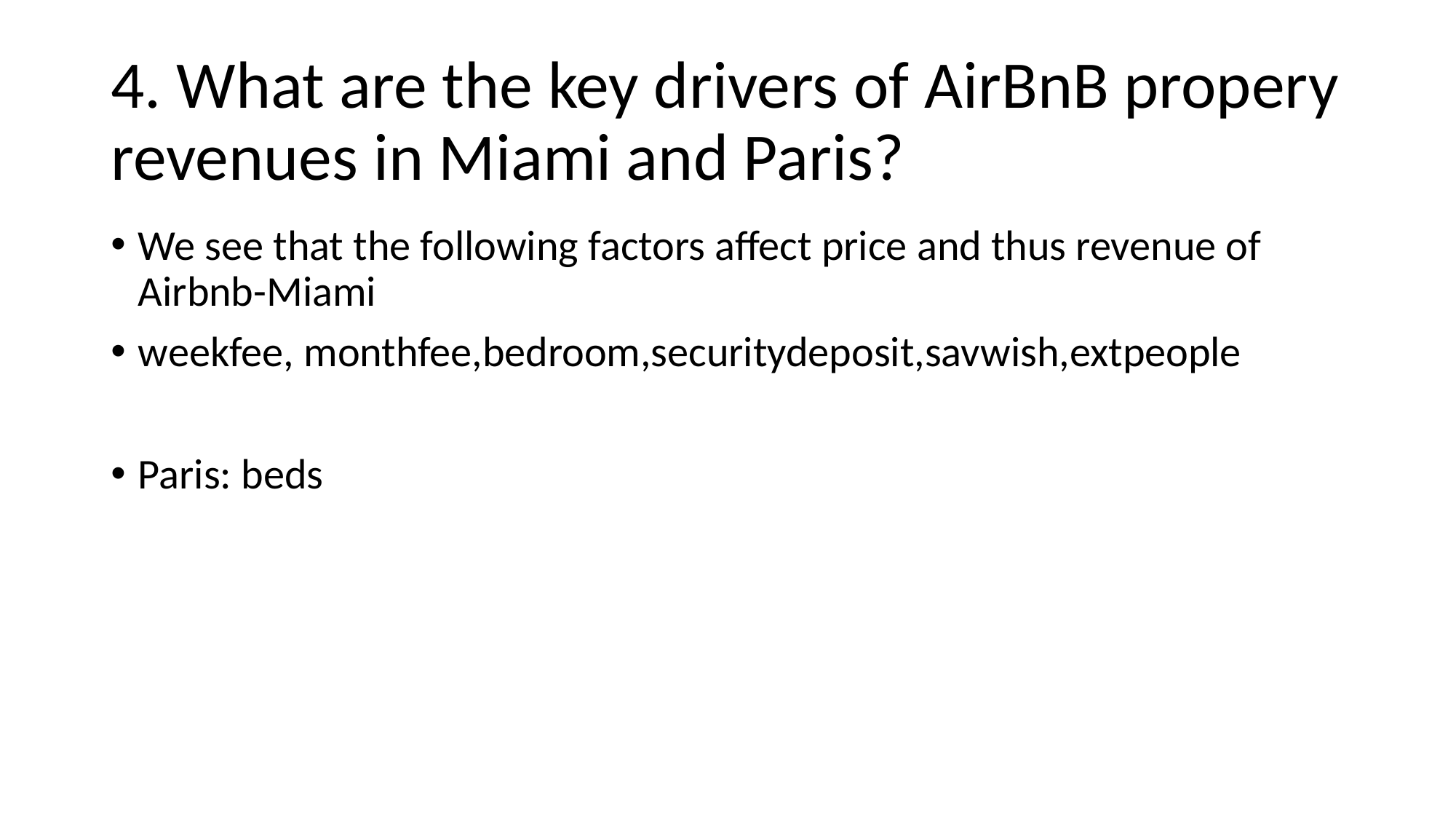

# 4. What are the key drivers of AirBnB propery revenues in Miami and Paris?
We see that the following factors affect price and thus revenue of Airbnb-Miami
weekfee, monthfee,bedroom,securitydeposit,savwish,extpeople

Paris: beds